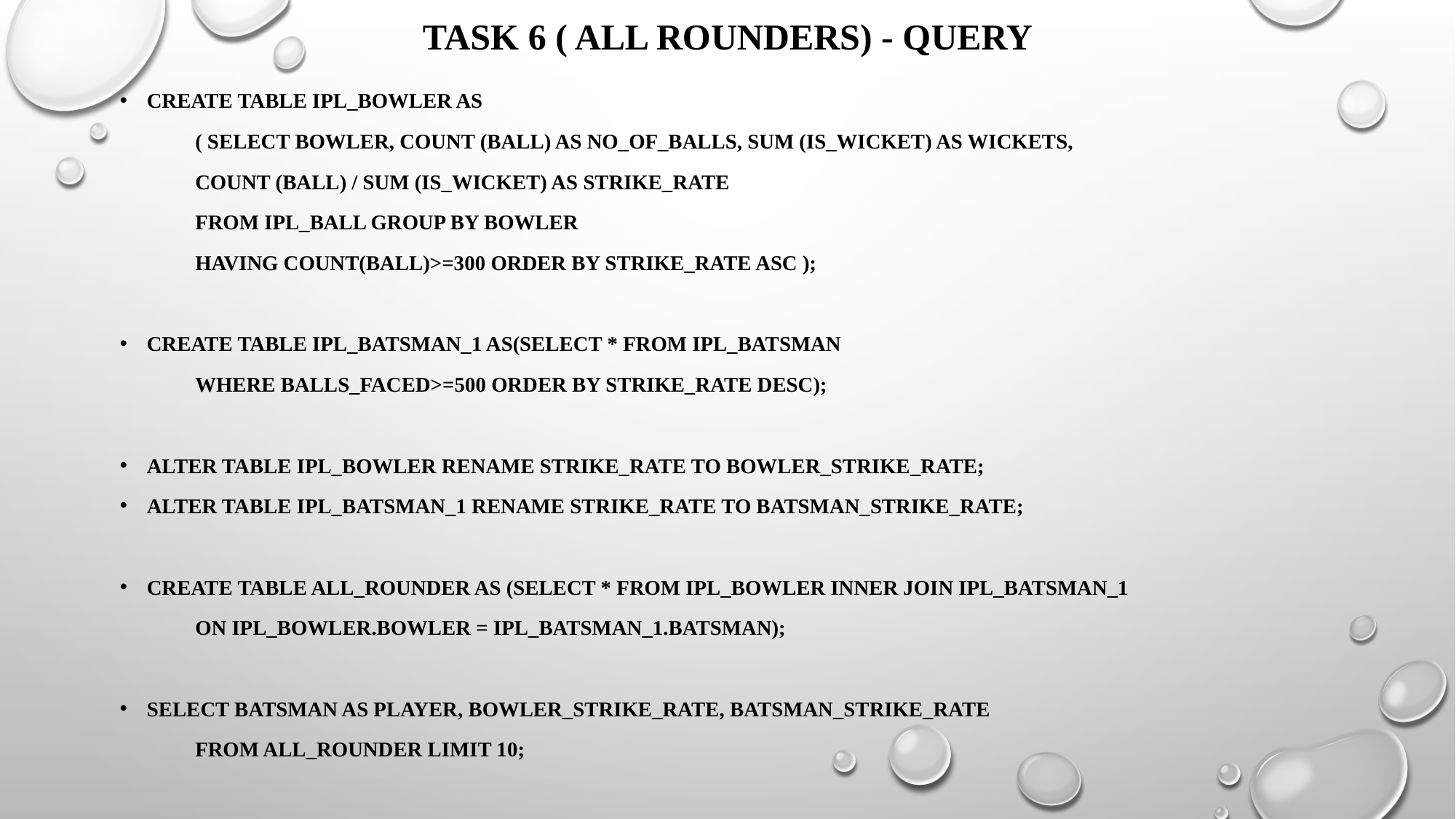

# Task 6 ( all rounders) - query
create table ipl_bowler as
	( select bowler, count (ball) as no_of_balls, sum (is_wicket) as wickets,
		count (ball) / sum (is_wicket) as strike_rate
		from ipl_ball group by bowler
		having count(ball)>=300 order by strike_rate asc );

create table ipl_batsman_1 as(select * from ipl_batsman
	where balls_faced>=500 order by strike_rate desc);

alter table ipl_bowler rename strike_rate to bowler_strike_rate;
alter table ipl_batsman_1 rename strike_rate to batsman_strike_rate;

create table all_rounder as (select * from ipl_bowler inner join ipl_batsman_1
	on ipl_bowler.bowler = ipl_batsman_1.batsman);

select batsman as player, bowler_strike_rate, batsman_strike_rate
	from all_rounder limit 10;